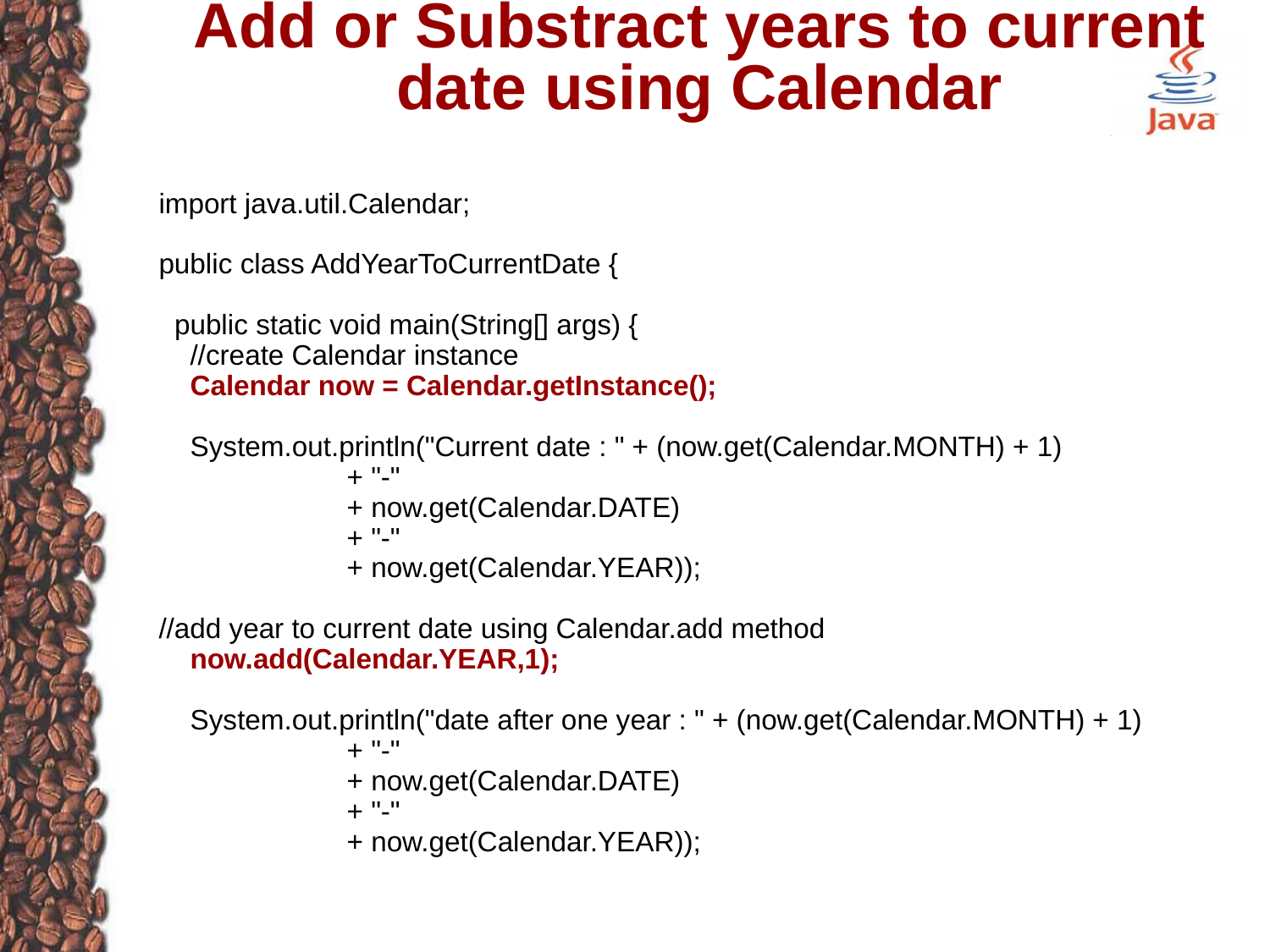

# Add or Substract years to current date using Calendar

import java.util.Calendar;

public class AddYearToCurrentDate {

  public static void main(String[] args) {
    //create Calendar instance
    Calendar now = Calendar.getInstance();

    System.out.println("Current date : " + (now.get(Calendar.MONTH) + 1)
                        + "-"
                        + now.get(Calendar.DATE)
                        + "-"
                        + now.get(Calendar.YEAR));

//add year to current date using Calendar.add method
    now.add(Calendar.YEAR,1);

    System.out.println("date after one year : " + (now.get(Calendar.MONTH) + 1)
                        + "-"
                        + now.get(Calendar.DATE)
                        + "-"
                        + now.get(Calendar.YEAR));